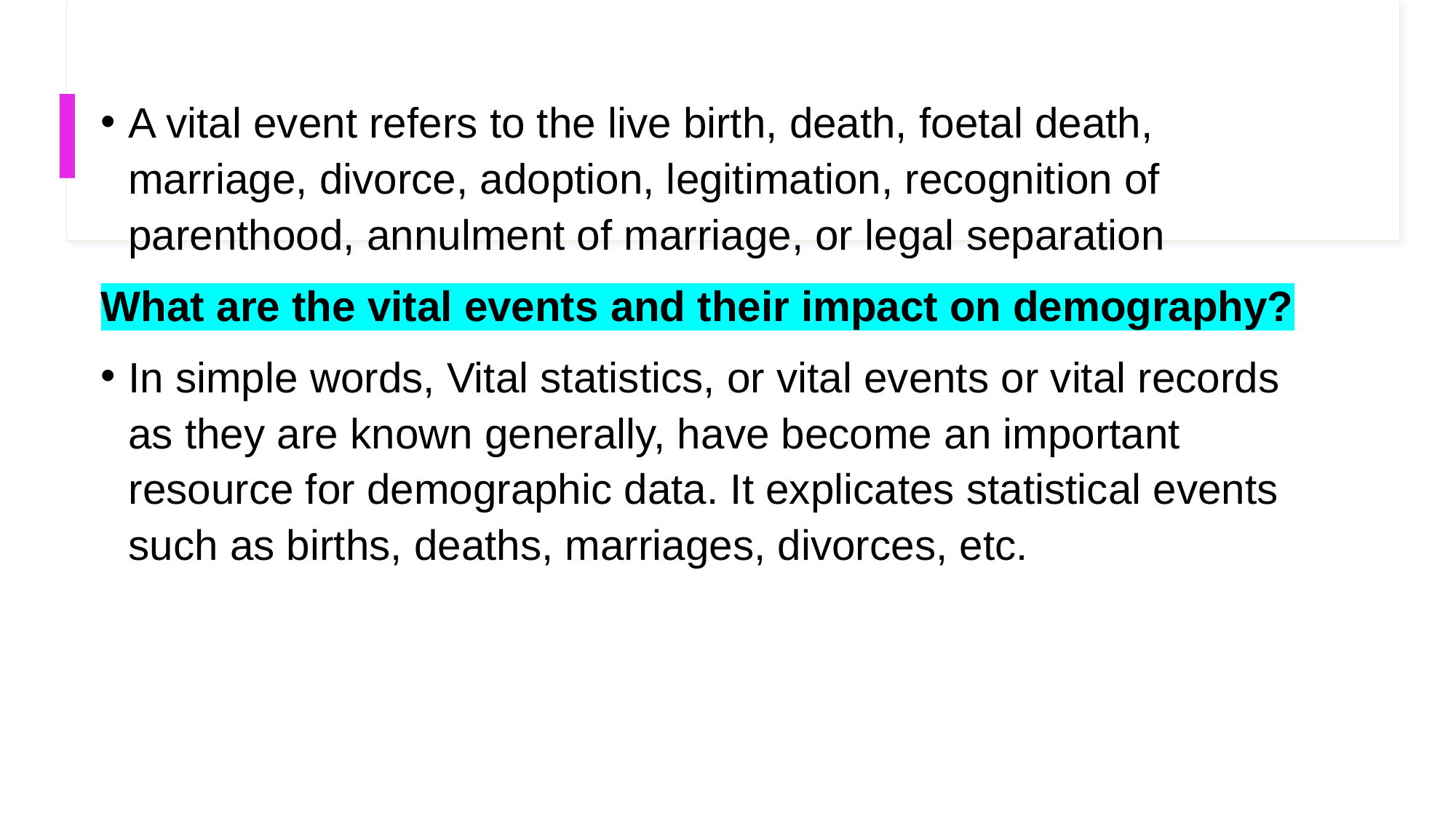

A vital event refers to the live birth, death, foetal death, marriage, divorce, adoption, legitimation, recognition of parenthood, annulment of marriage, or legal separation
What are the vital events and their impact on demography?
In simple words, Vital statistics, or vital events or vital records as they are known generally, have become an important resource for demographic data. It explicates statistical events such as births, deaths, marriages, divorces, etc.